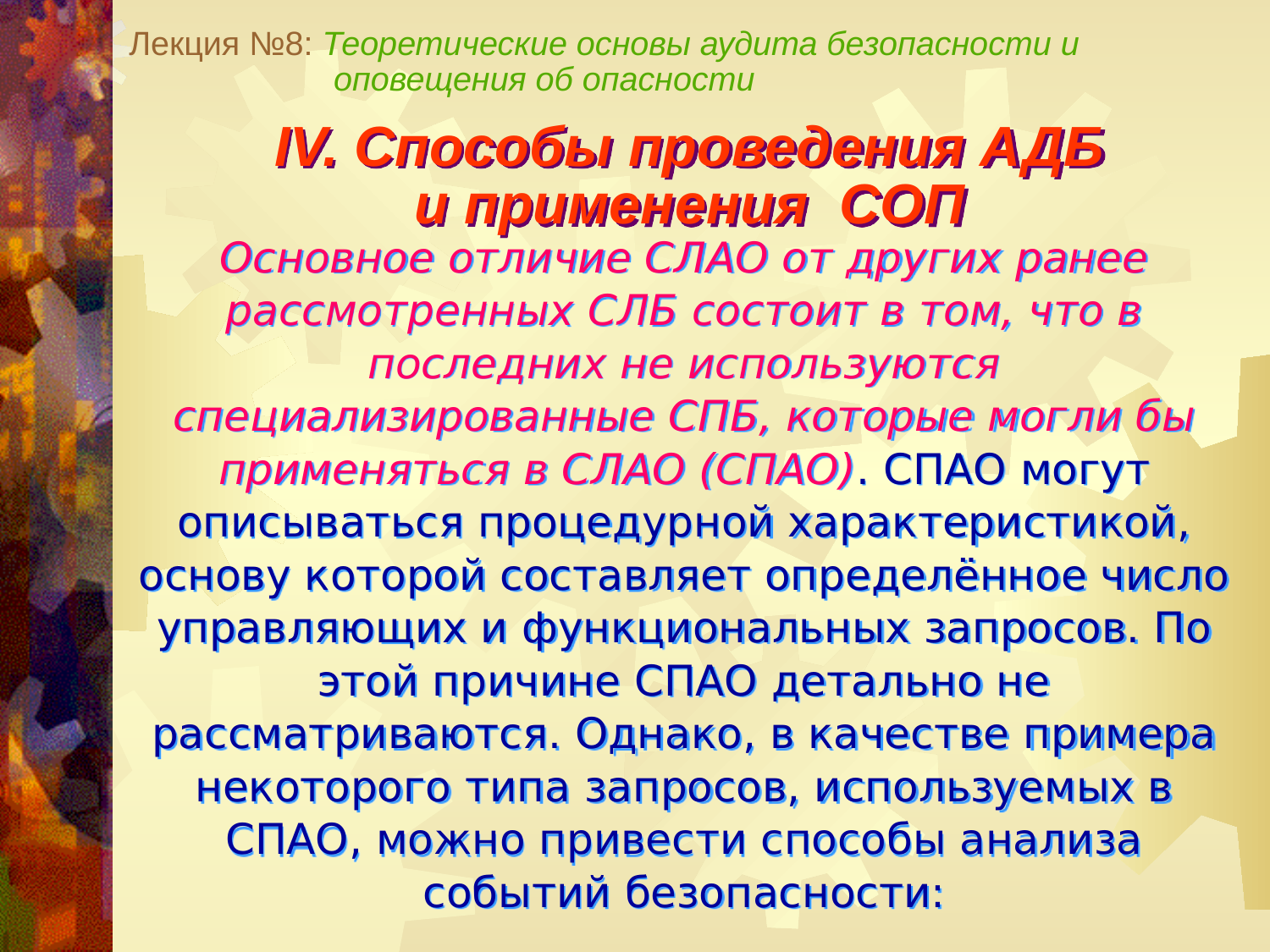

Лекция №8: Теоретические основы аудита безопасности и
                        оповещения об опасности
IV. Способы проведения АДБ
и применения  СОП
Основное отличие СЛАО от других ранее рассмотренных СЛБ состоит в том, что в последних не используются специализированные СПБ, которые могли бы применяться в СЛАО (СПАО). СПАО могут описываться процедурной характеристикой, основу которой составляет определённое число управляющих и функциональных запросов. По этой причине СПАО детально не рассматриваются. Однако, в качестве примера некоторого типа запросов, используемых в СПАО, можно привести способы анализа событий безопасности: